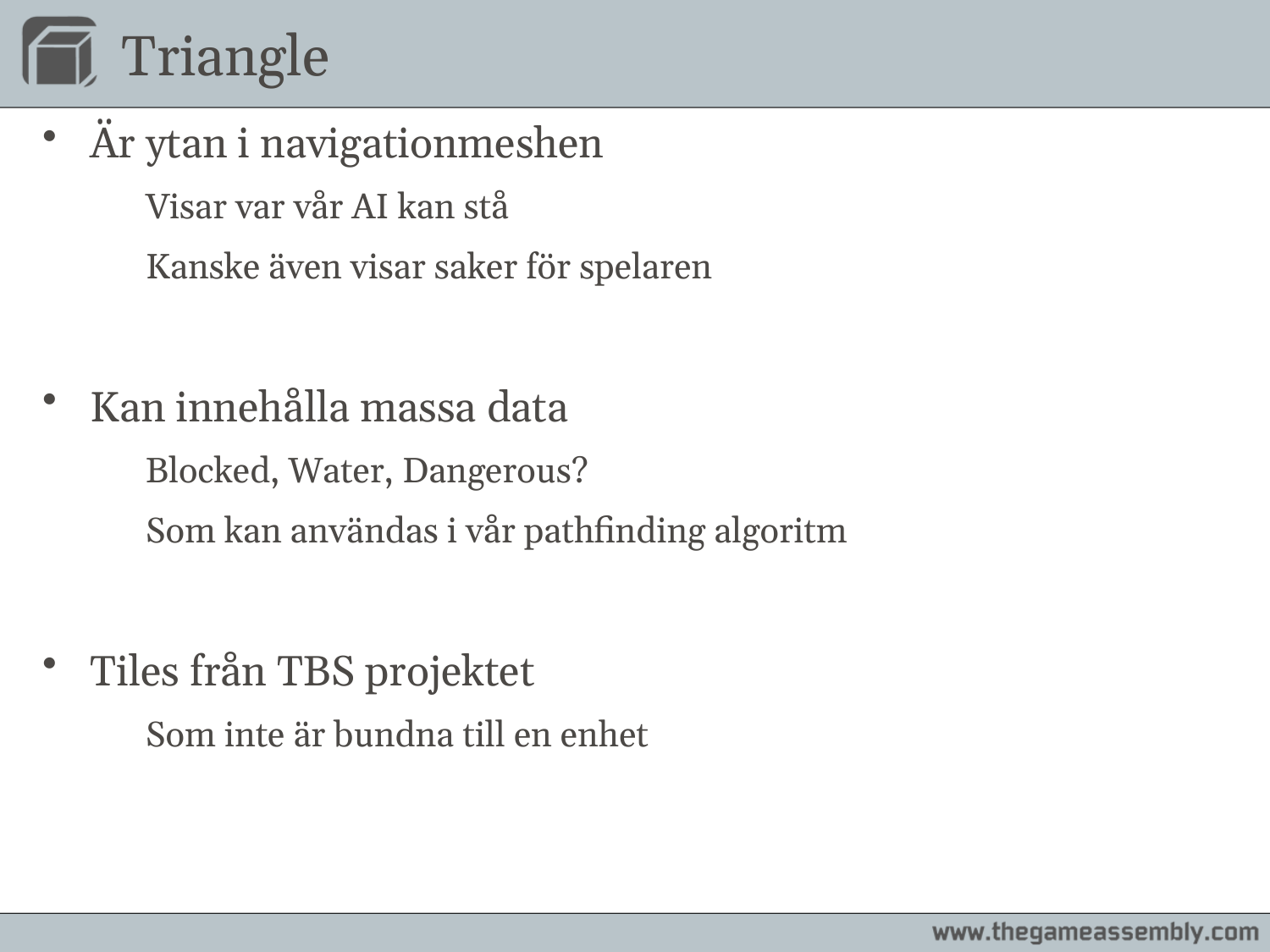

# Triangle
Är ytan i navigationmeshen
	Visar var vår AI kan stå
	Kanske även visar saker för spelaren

Kan innehålla massa data
	Blocked, Water, Dangerous?
	Som kan användas i vår pathfinding algoritm

Tiles från TBS projektet
	Som inte är bundna till en enhet